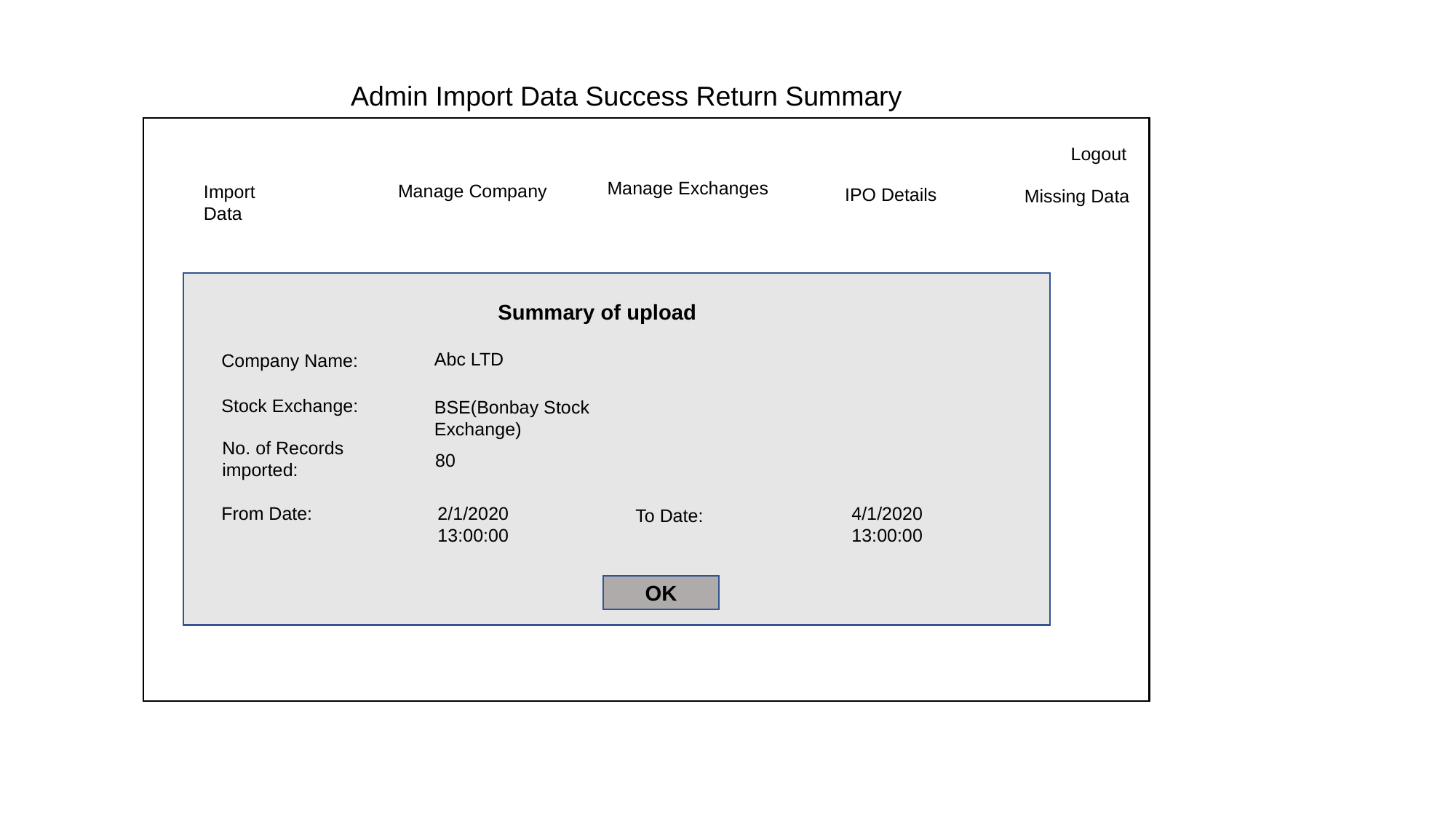

Admin Import Data Success Return Summary

Logout
Manage Exchanges
Manage Company
Import Data
IPO Details
Missing Data

Summary of upload
Abc LTD
Company Name:
Stock Exchange:
BSE(Bonbay Stock Exchange)
No. of Records imported:
80
4/1/2020  13:00:00
From Date:
2/1/2020  13:00:00
To Date:
OK